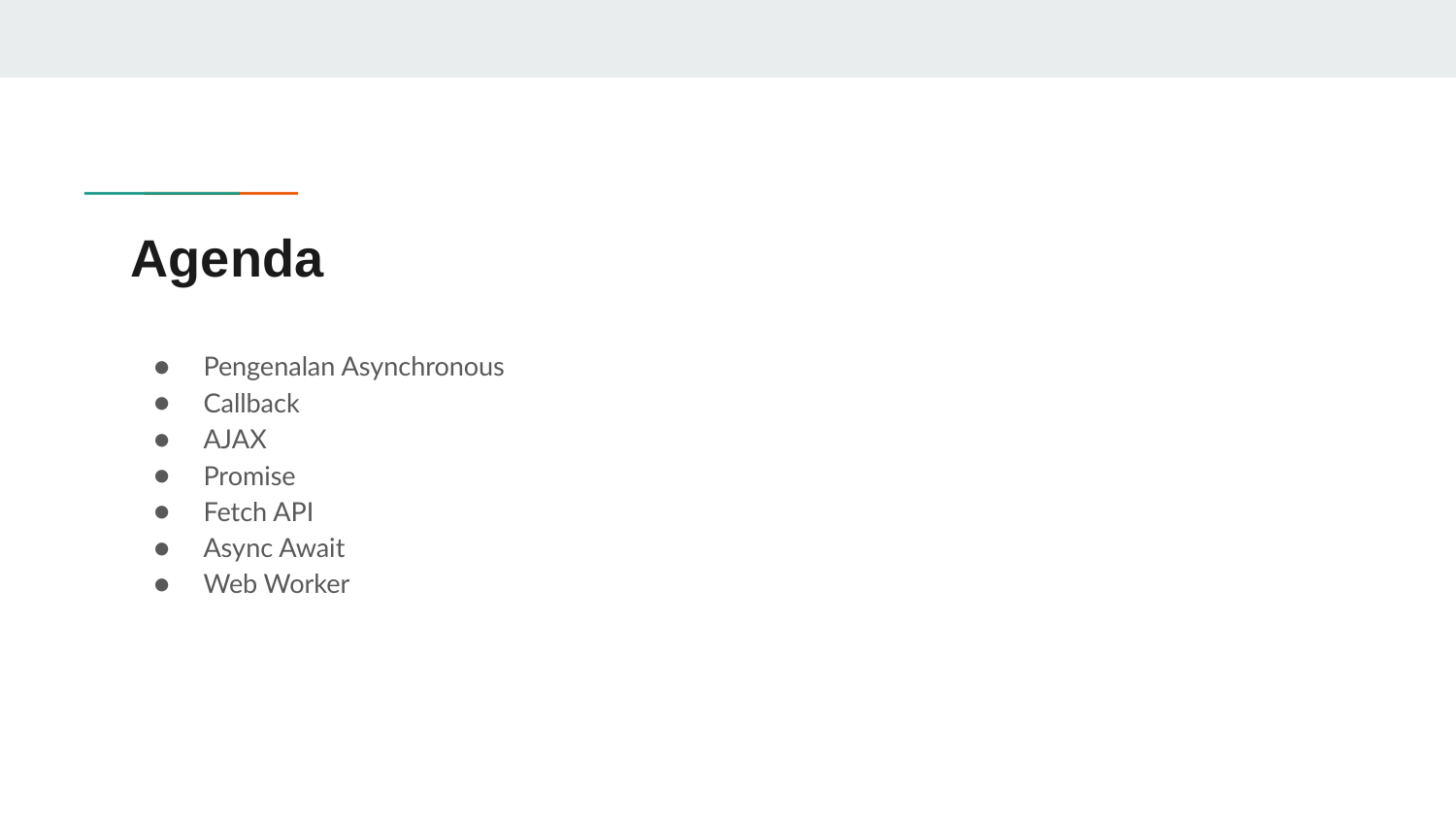

# Agenda
Pengenalan Asynchronous
Callback
AJAX
Promise
Fetch API
Async Await
Web Worker